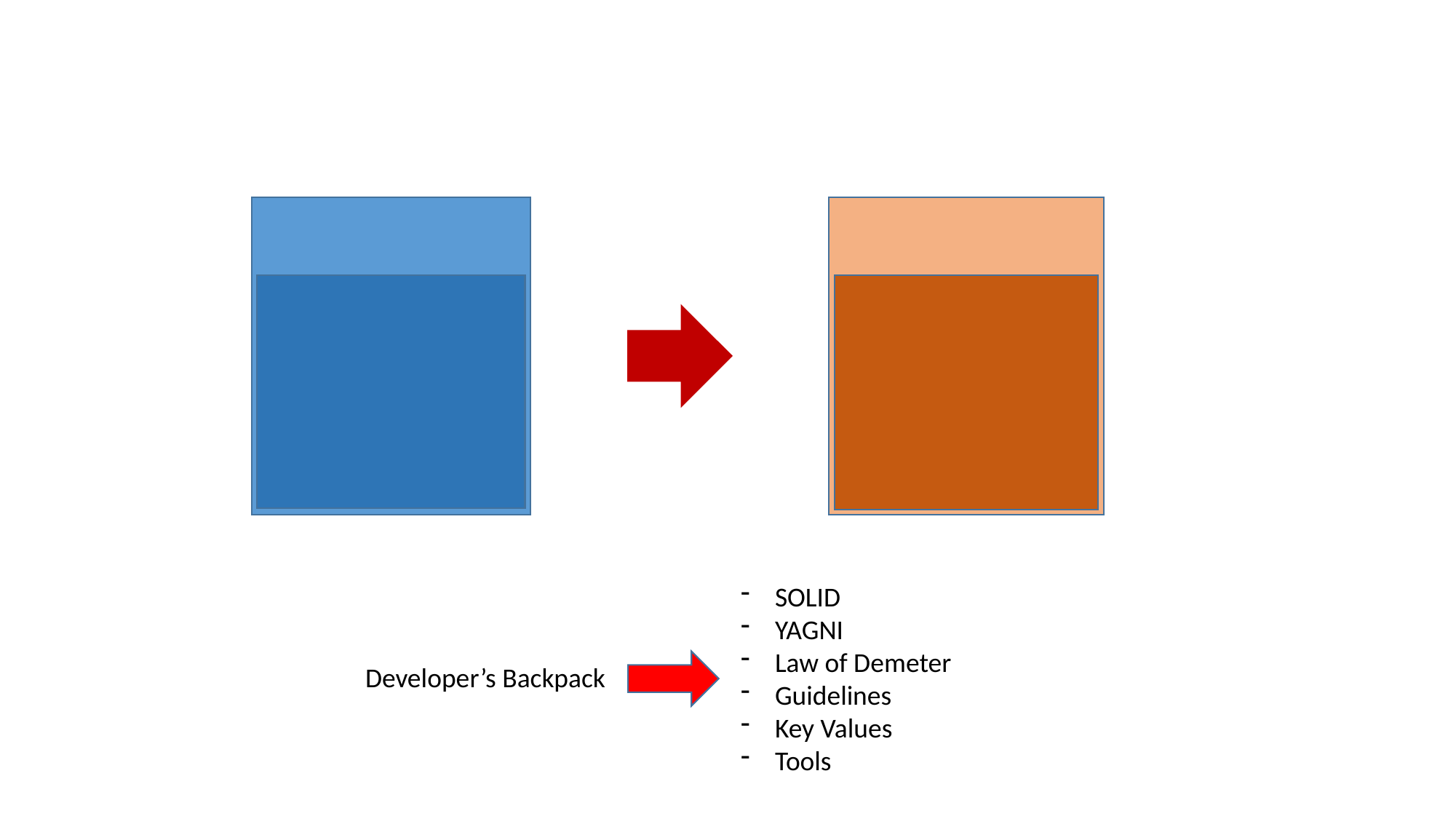

SOLID
YAGNI
Law of Demeter
Guidelines
Key Values
Tools

Developer’s Backpack